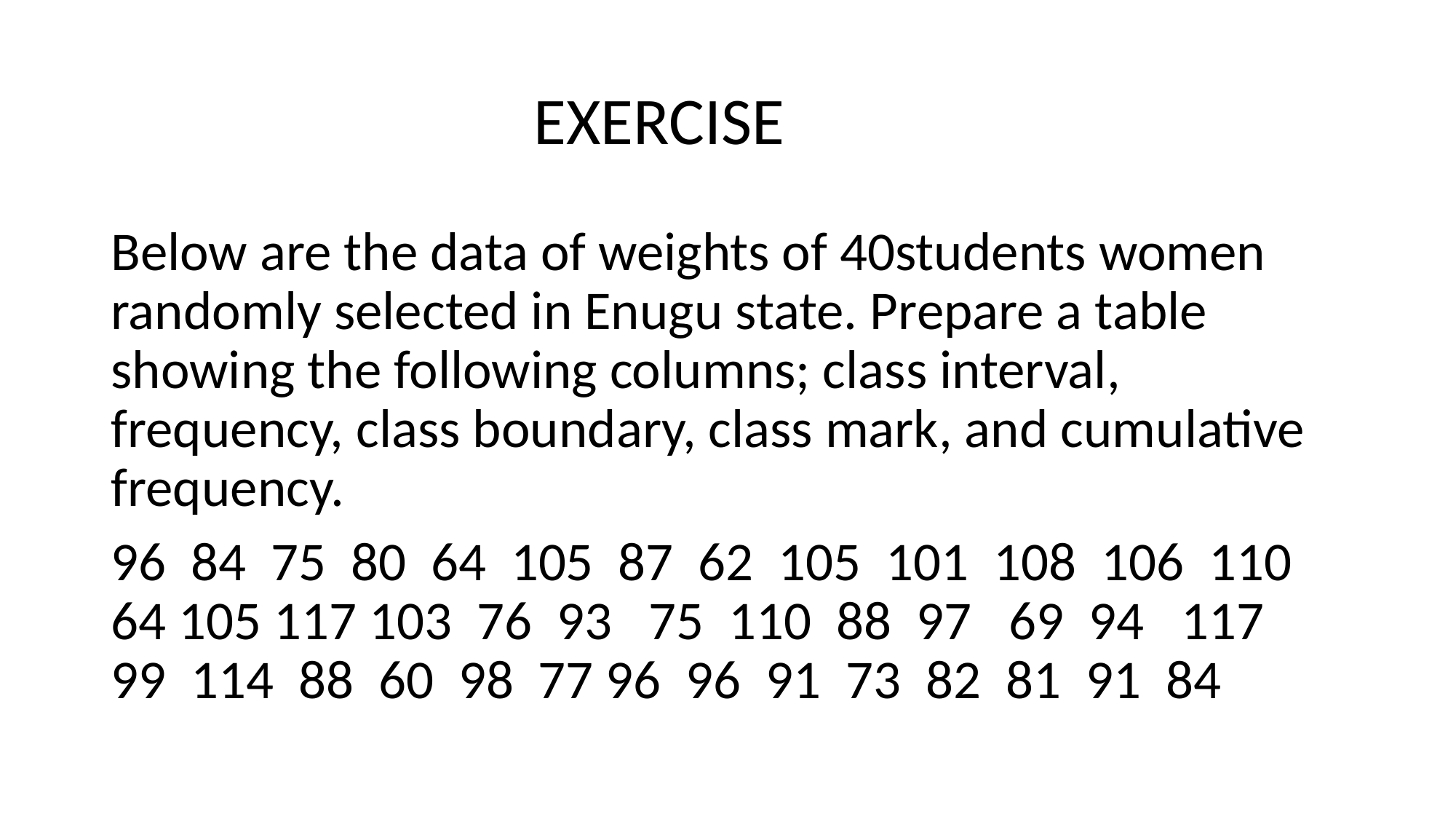

# EXERCISE
Below are the data of weights of 40students women randomly selected in Enugu state. Prepare a table showing the following columns; class interval, frequency, class boundary, class mark, and cumulative frequency.
96  84  75  80  64  105  87  62  105  101  108  106  110 64 105 117 103  76  93   75  110  88  97   69  94   117  99  114  88  60  98  77 96  96  91  73  82  81  91  84